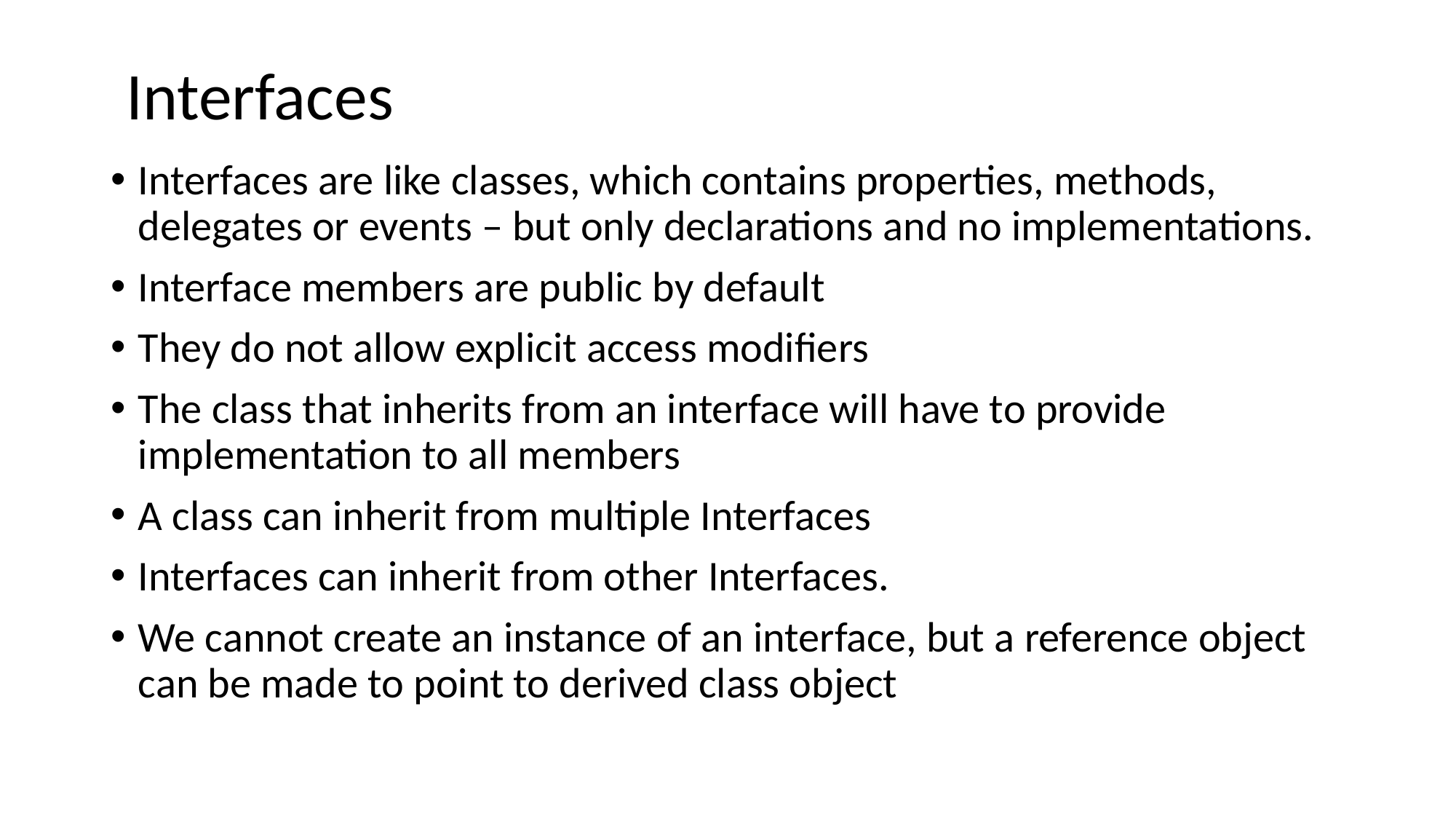

# Interfaces
Interfaces are like classes, which contains properties, methods, delegates or events – but only declarations and no implementations.
Interface members are public by default
They do not allow explicit access modifiers
The class that inherits from an interface will have to provide implementation to all members
A class can inherit from multiple Interfaces
Interfaces can inherit from other Interfaces.
We cannot create an instance of an interface, but a reference object can be made to point to derived class object